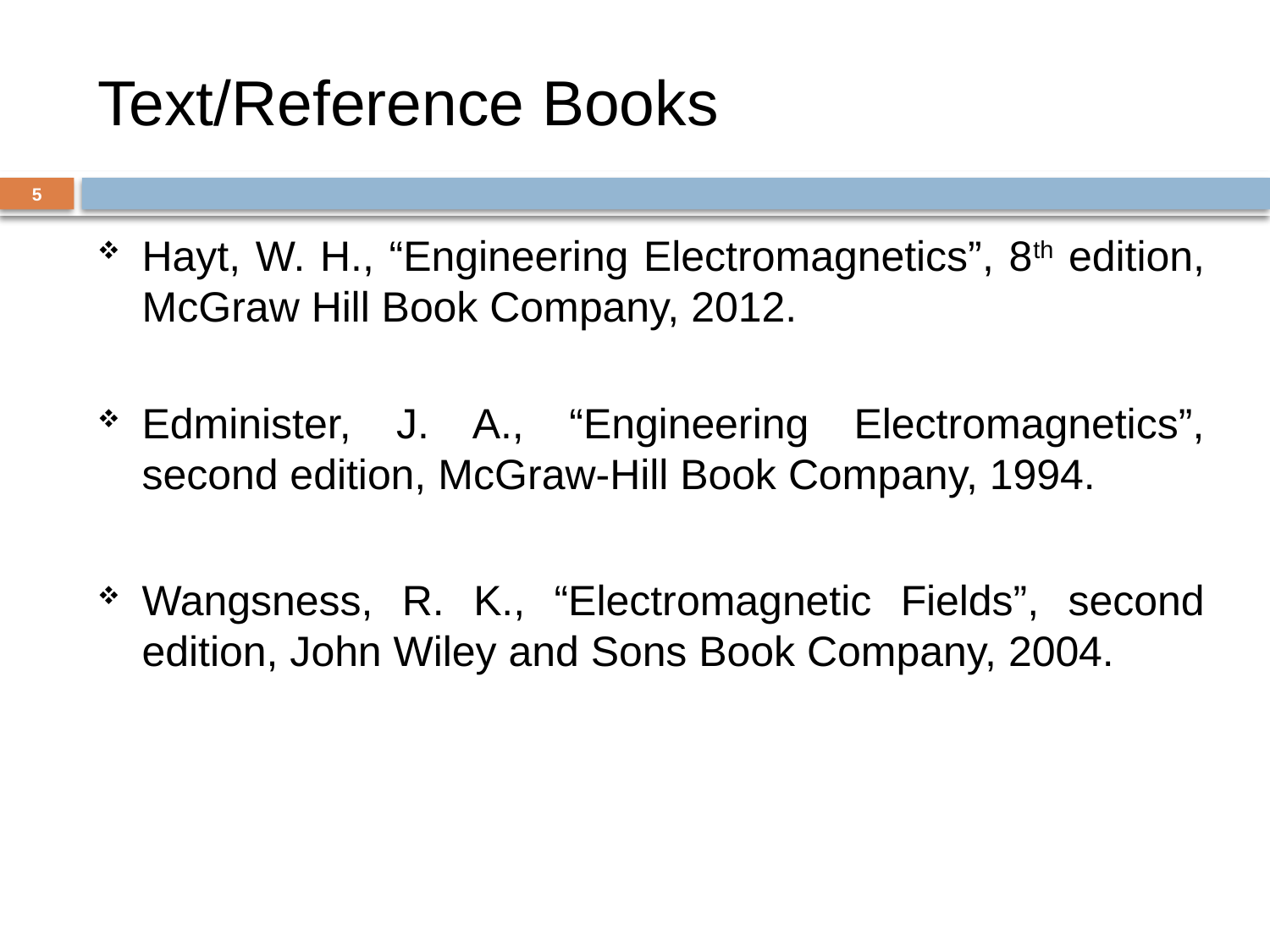

# Text/Reference Books
5
Hayt, W. H., “Engineering Electromagnetics”, 8th edition, McGraw Hill Book Company, 2012.

Edminister, J. A., “Engineering Electromagnetics”, second edition, McGraw-Hill Book Company, 1994.

Wangsness, R. K., “Electromagnetic Fields”, second edition, John Wiley and Sons Book Company, 2004.